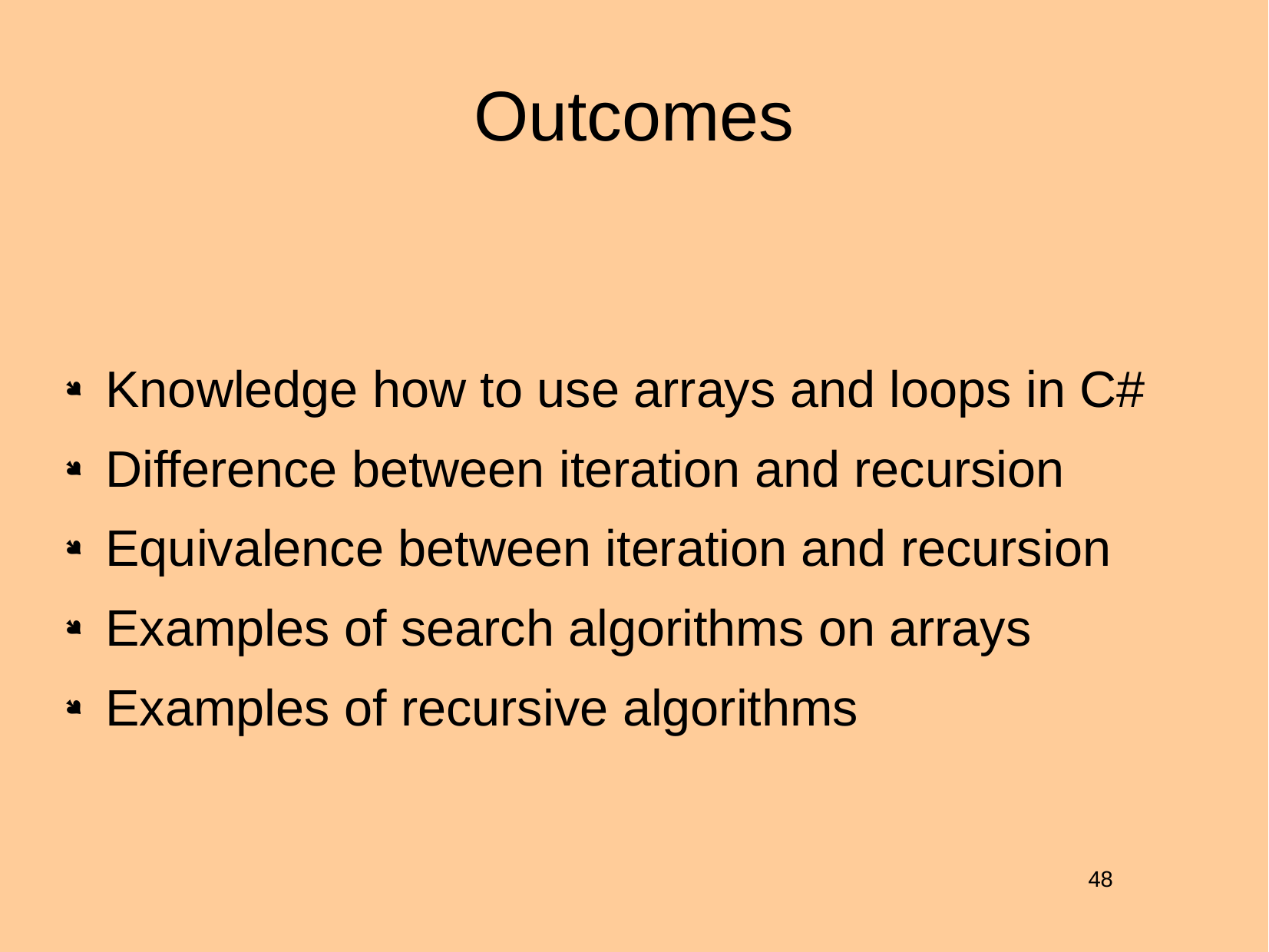

# Outcomes

Knowledge how to use arrays and loops in C#
Difference between iteration and recursion
Equivalence between iteration and recursion
Examples of search algorithms on arrays
Examples of recursive algorithms
48